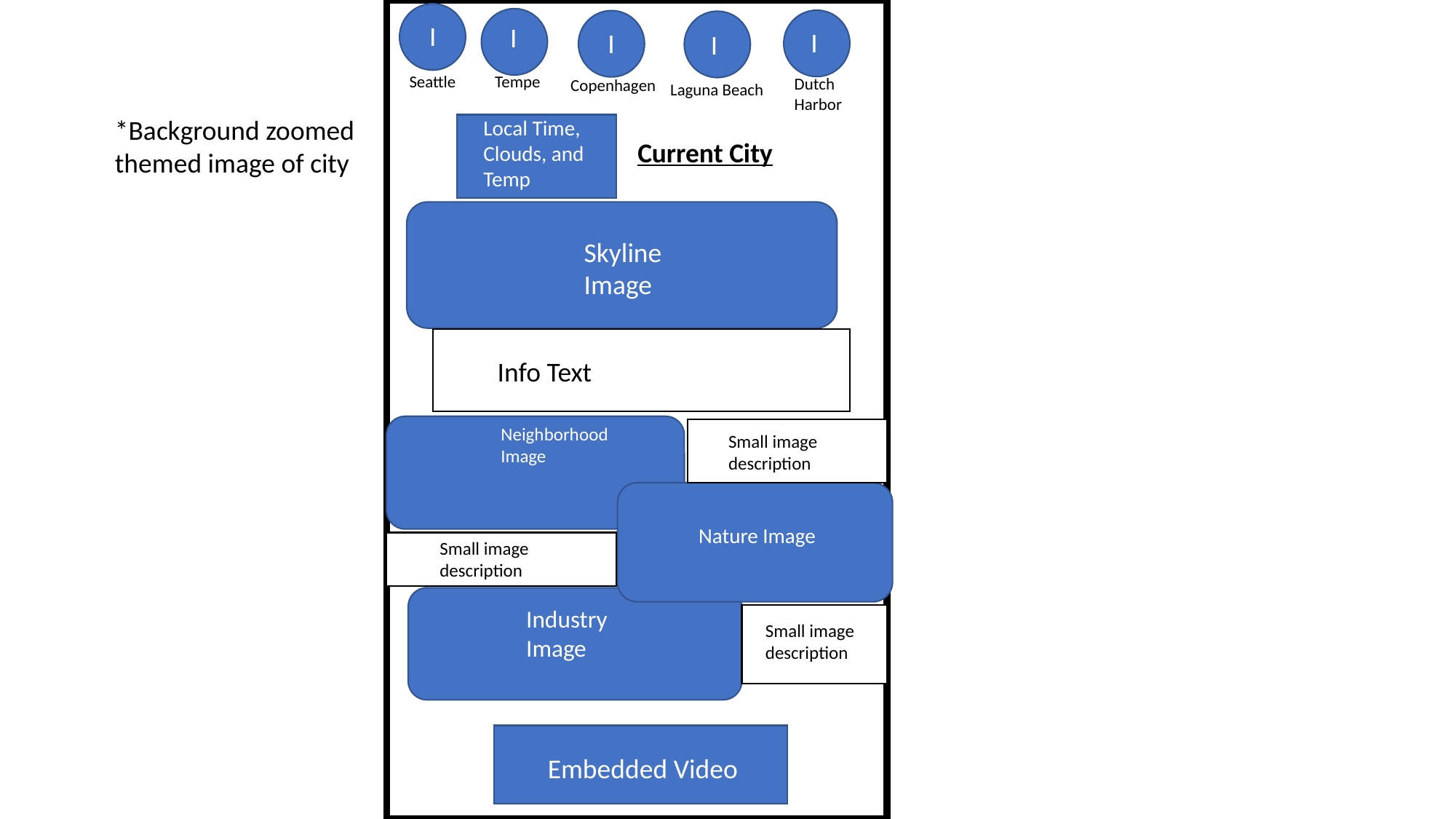

I
I
I
I
I
Seattle
Tempe
Dutch Harbor
Copenhagen
Laguna Beach
*Background zoomed themed image of city
Local Time, Clouds, and Temp

Current City

Skyline Image

Info Text

Neighborhood Image

Small image description

Nature Image
Small image description

Industry Image

Small image description

Embedded Video